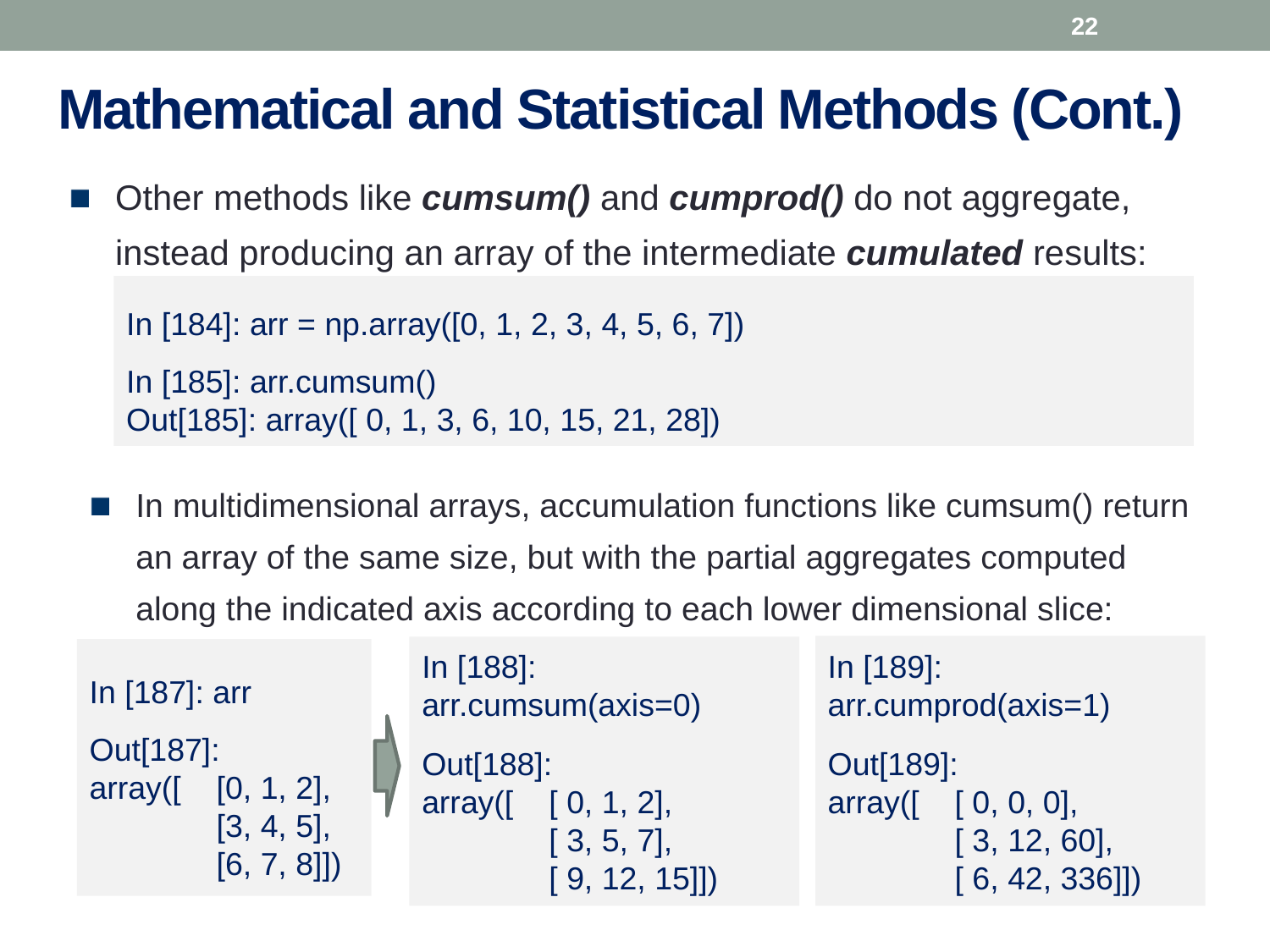

22
# Mathematical and Statistical Methods (Cont.)
Other methods like cumsum() and cumprod() do not aggregate, instead producing an array of the intermediate cumulated results:
In [184]: arr = np.array([0, 1, 2, 3, 4, 5, 6, 7])
In [185]: arr.cumsum()
Out[185]: array([ 0, 1, 3, 6, 10, 15, 21, 28])
In multidimensional arrays, accumulation functions like cumsum() return an array of the same size, but with the partial aggregates computed along the indicated axis according to each lower dimensional slice:
In [189]:
arr.cumprod(axis=1)
Out[189]:
array([	[ 0, 0, 0],
	[ 3, 12, 60],
	[ 6, 42, 336]])
In [188]:
arr.cumsum(axis=0)
Out[188]:
array([	[ 0, 1, 2],
	[ 3, 5, 7],
	[ 9, 12, 15]])
In [187]: arr
Out[187]:
array([	[0, 1, 2],
	[3, 4, 5],
	[6, 7, 8]])